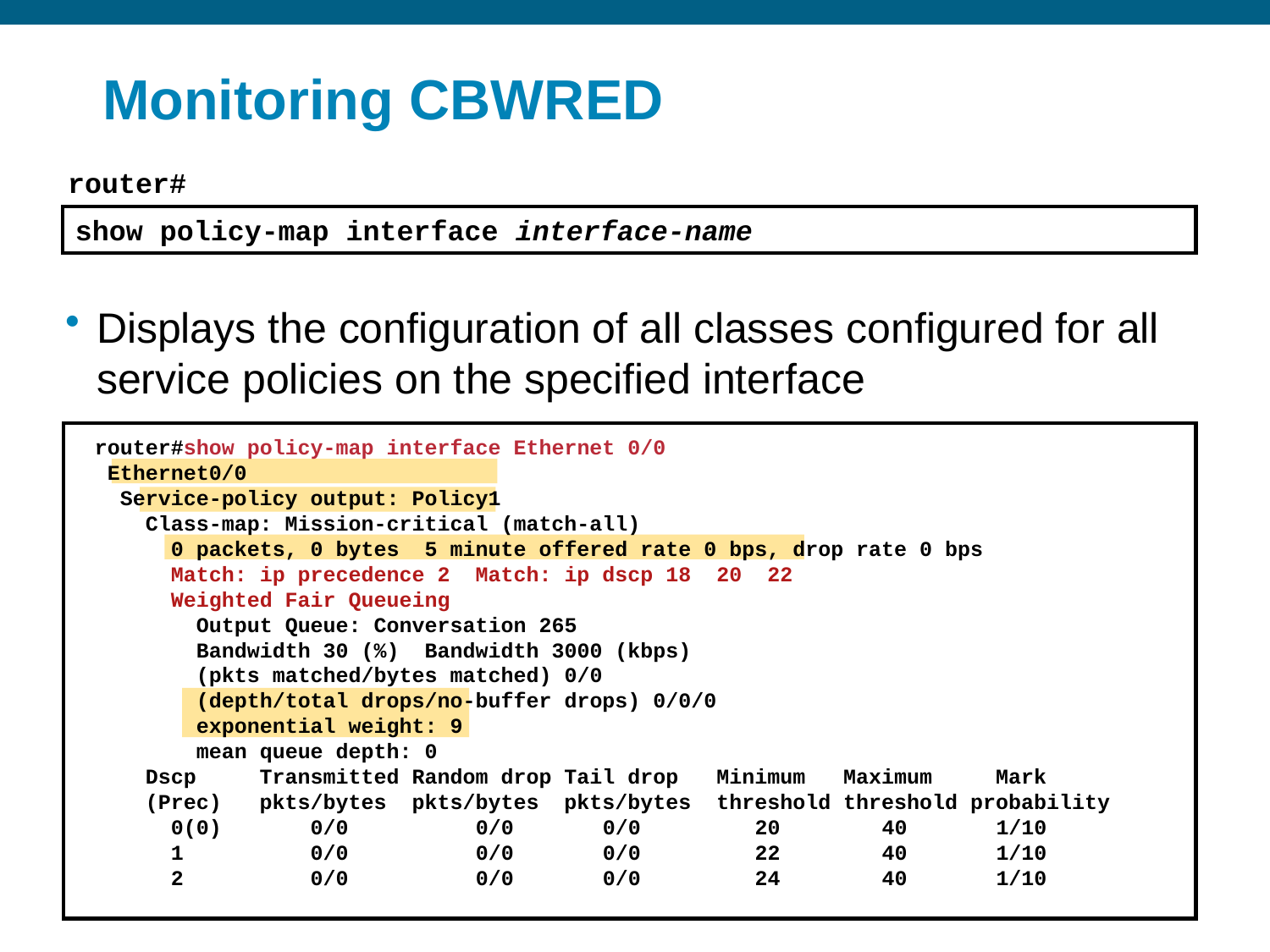

# Monitoring CBWRED
router#
show policy-map interface interface-name
Displays the configuration of all classes configured for all service policies on the specified interface

router#show policy-map interface Ethernet 0/0
 Ethernet0/0
  Service-policy output: Policy1
    Class-map: Mission-critical (match-all)
      0 packets, 0 bytes  5 minute offered rate 0 bps, drop rate 0 bps
      Match: ip precedence 2  Match: ip dscp 18  20  22
      Weighted Fair Queueing
        Output Queue: Conversation 265
        Bandwidth 30 (%)  Bandwidth 3000 (kbps)
        (pkts matched/bytes matched) 0/0
        (depth/total drops/no-buffer drops) 0/0/0
        exponential weight: 9
        mean queue depth: 0
    Dscp     Transmitted Random drop Tail drop   Minimum   Maximum     Mark
    (Prec)   pkts/bytes  pkts/bytes  pkts/bytes  threshold threshold probability
      0(0)       0/0	0/0	0/0         20        40       1/10
      1          0/0	0/0 	0/0         22        40       1/10
      2          0/0	0/0 	0/0         24        40       1/10